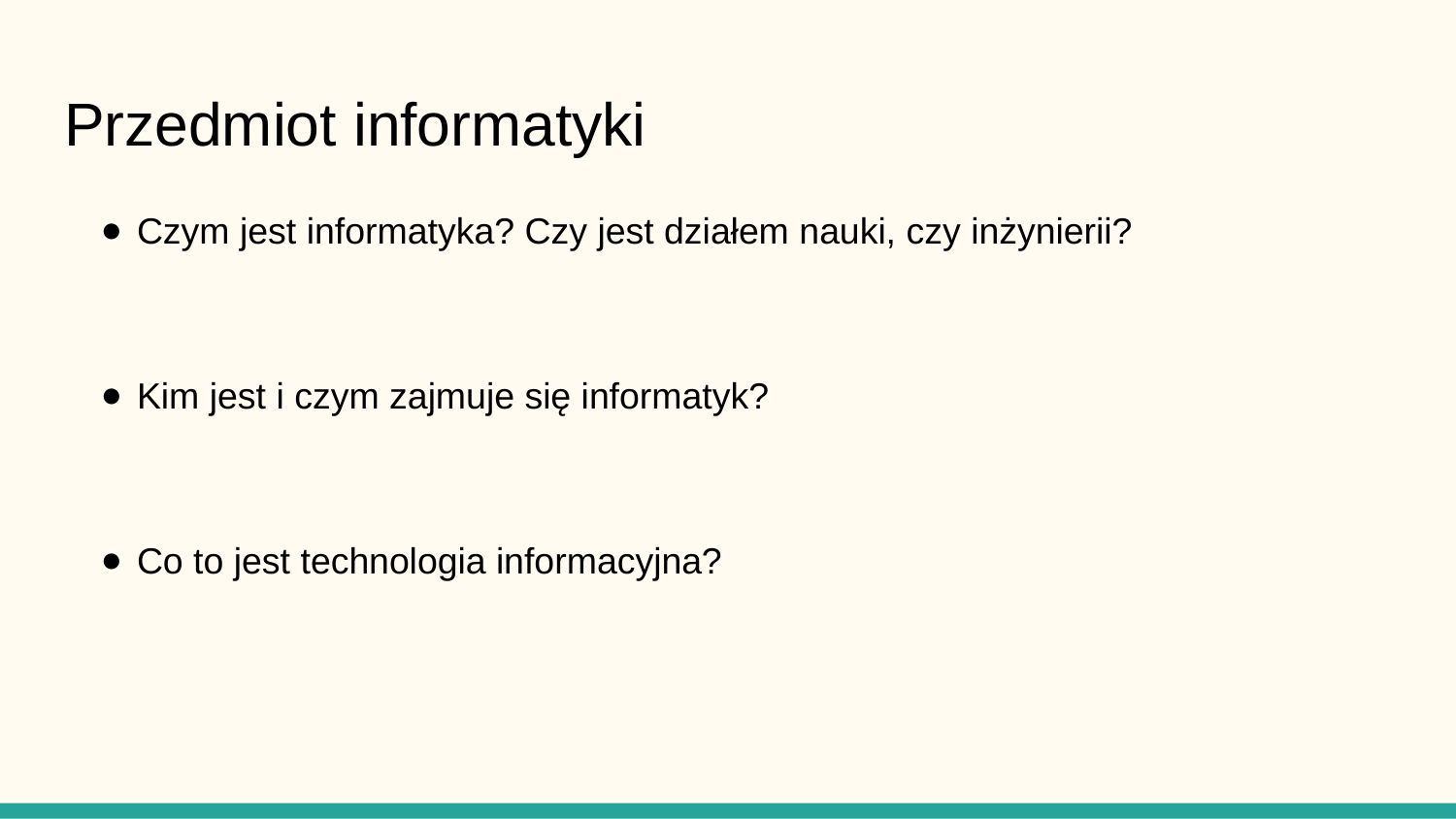

# Przedmiot informatyki
Czym jest informatyka? Czy jest działem nauki, czy inżynierii?

Kim jest i czym zajmuje się informatyk?

Co to jest technologia informacyjna?